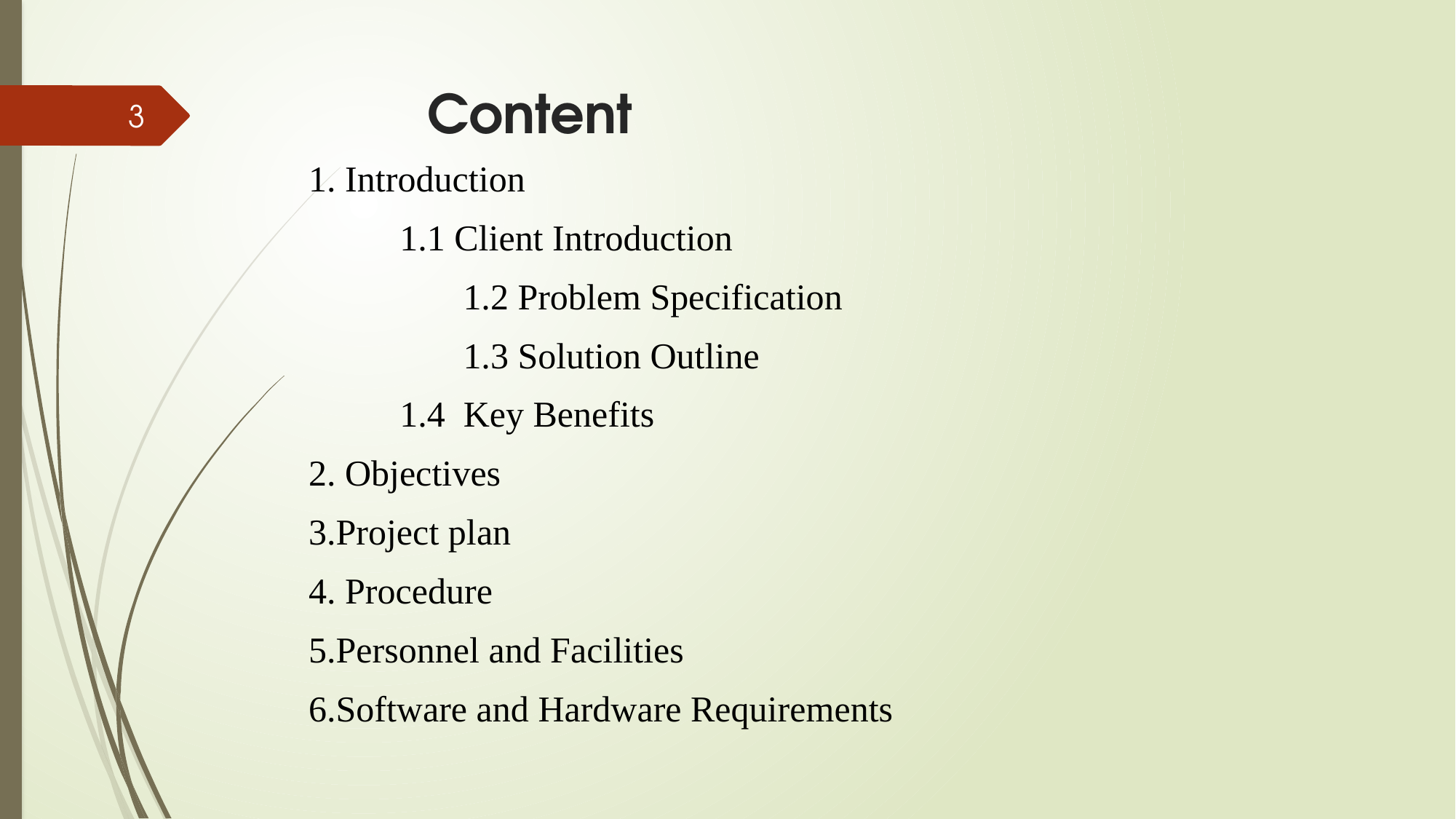

# Content
3
1. Introduction
          1.1 Client Introduction
	     1.2 Problem Specification
	     1.3 Solution Outline
          1.4  Key Benefits
2. Objectives
3.Project plan
4. Procedure
5.Personnel and Facilities
6.Software and Hardware Requirements